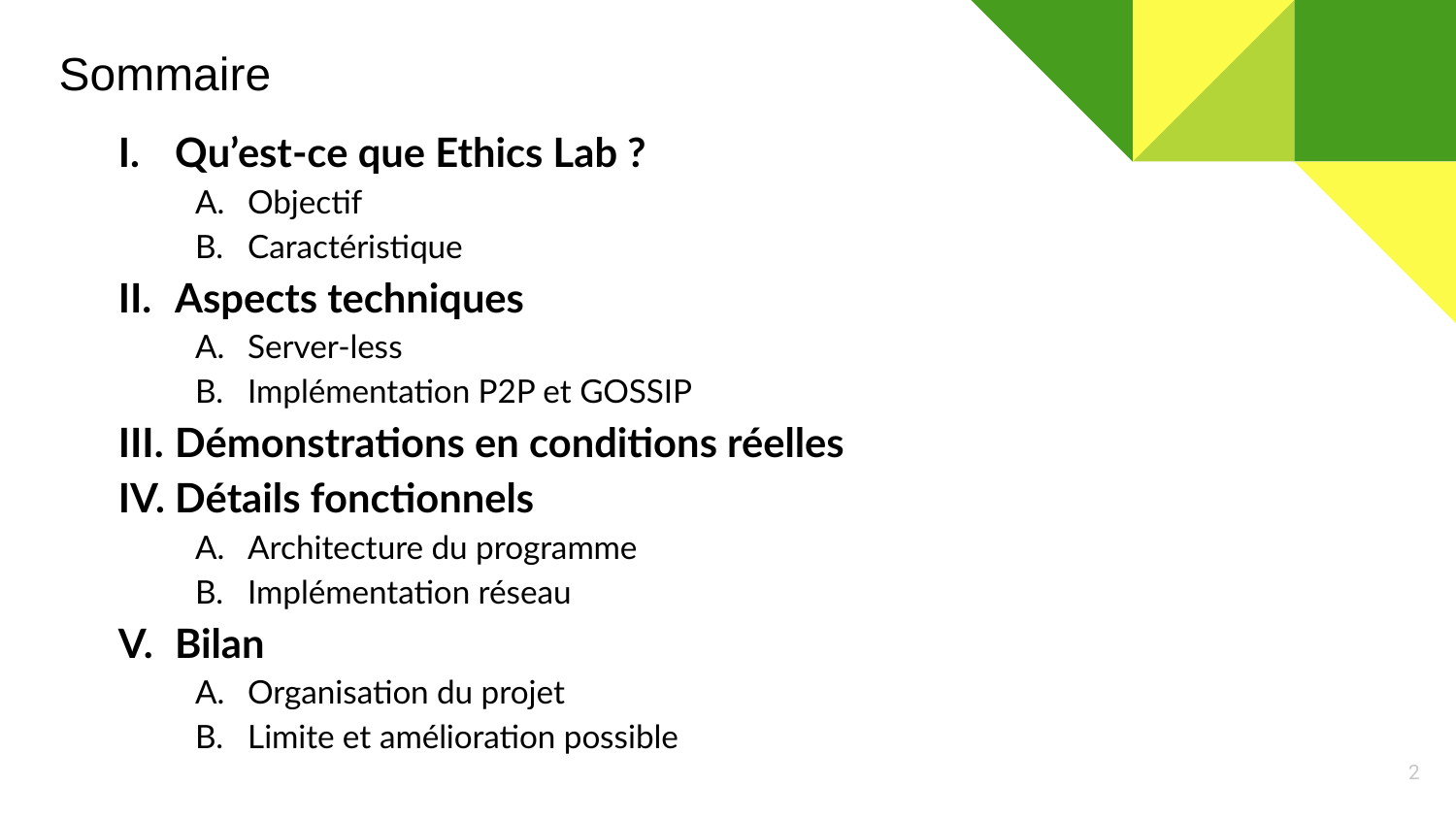

Sommaire
Qu’est-ce que Ethics Lab ?    ~2min
Objectif    | Matthieu
Caractéristique    | Matthieu
Aspects techniques    ~2min
Server-less    | Tuan
Implémentation P2P et GOSSIP    | Tuan
Démonstrations en conditions réelles    ~8min    | Alexandre
Détails fonctionnels    ~5min
Architecture du programme    | Matthieu
Implémentation réseau    | Arnaud
Bilan    ~2min
Organisation du projet    | Arnaud
Limite et amélioration possible    | Arnaud

2